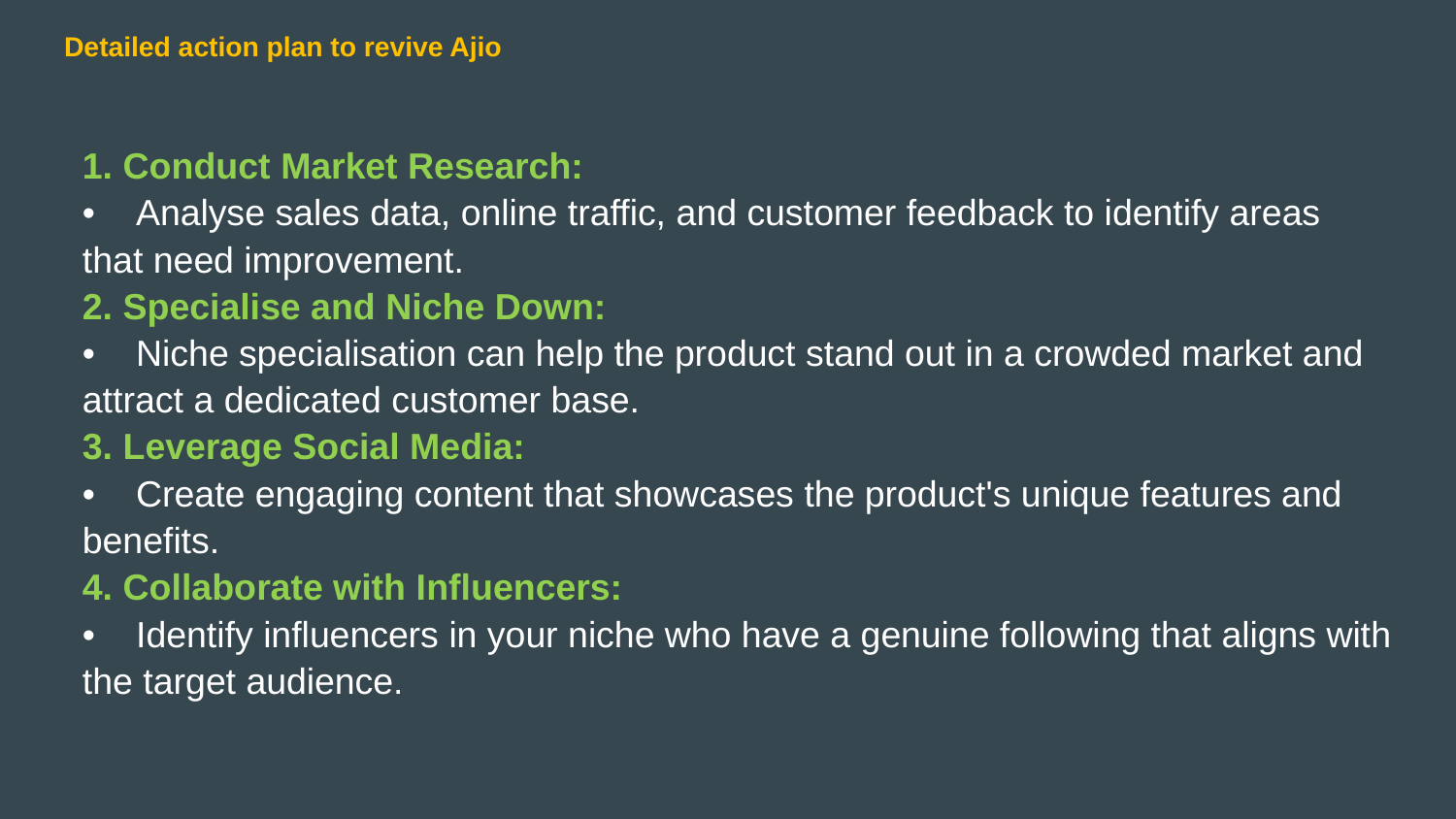

# Detailed action plan to revive Ajio
1. Conduct Market Research:
•    Analyse sales data, online traffic, and customer feedback to identify areas that need improvement.
2. Specialise and Niche Down:
•    Niche specialisation can help the product stand out in a crowded market and attract a dedicated customer base.
3. Leverage Social Media:
•    Create engaging content that showcases the product's unique features and benefits.
4. Collaborate with Influencers:
•    Identify influencers in your niche who have a genuine following that aligns with the target audience.